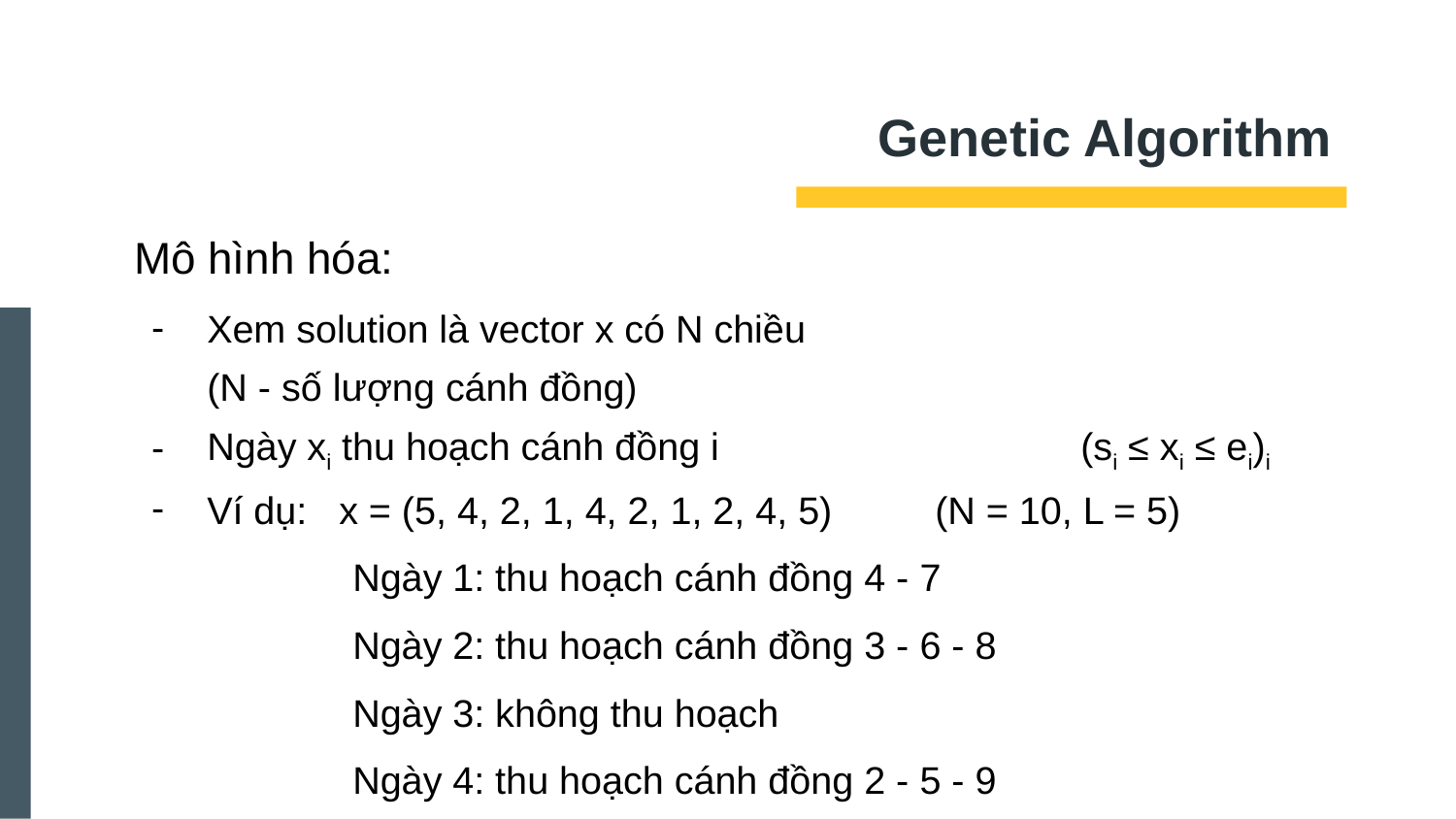

# Genetic Algorithm

Mô hình hóa:
Xem solution là vector x có N chiều		(N - số lượng cánh đồng)
Ngày xi thu hoạch cánh đồng i			(si ≤ xi ≤ ei)i
Ví dụ:   x = (5, 4, 2, 1, 4, 2, 1, 2, 4, 5)   	(N = 10, L = 5)
Ngày 1: thu hoạch cánh đồng 4 - 7
Ngày 2: thu hoạch cánh đồng 3 - 6 - 8
Ngày 3: không thu hoạch
Ngày 4: thu hoạch cánh đồng 2 - 5 - 9
Ngày 5: thu hoạch cánh đồng 1 - 10